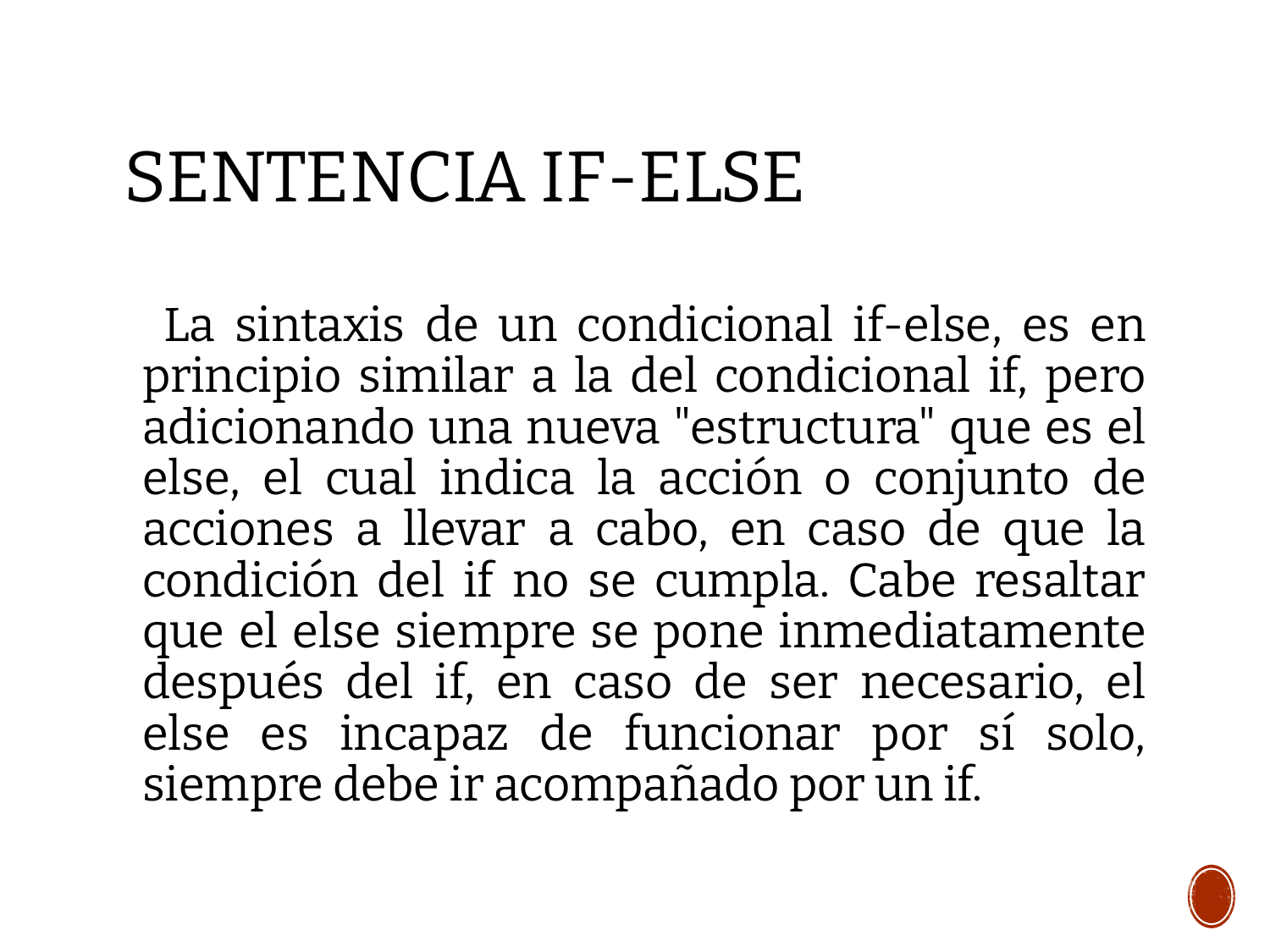

# Sentencia if-else
  La sintaxis de un condicional if-else, es en principio similar a la del condicional if, pero adicionando una nueva "estructura" que es el else, el cual indica la acción o conjunto de acciones a llevar a cabo, en caso de que la condición del if no se cumpla. Cabe resaltar que el else siempre se pone inmediatamente después del if, en caso de ser necesario, el else es incapaz de funcionar por sí solo, siempre debe ir acompañado por un if.